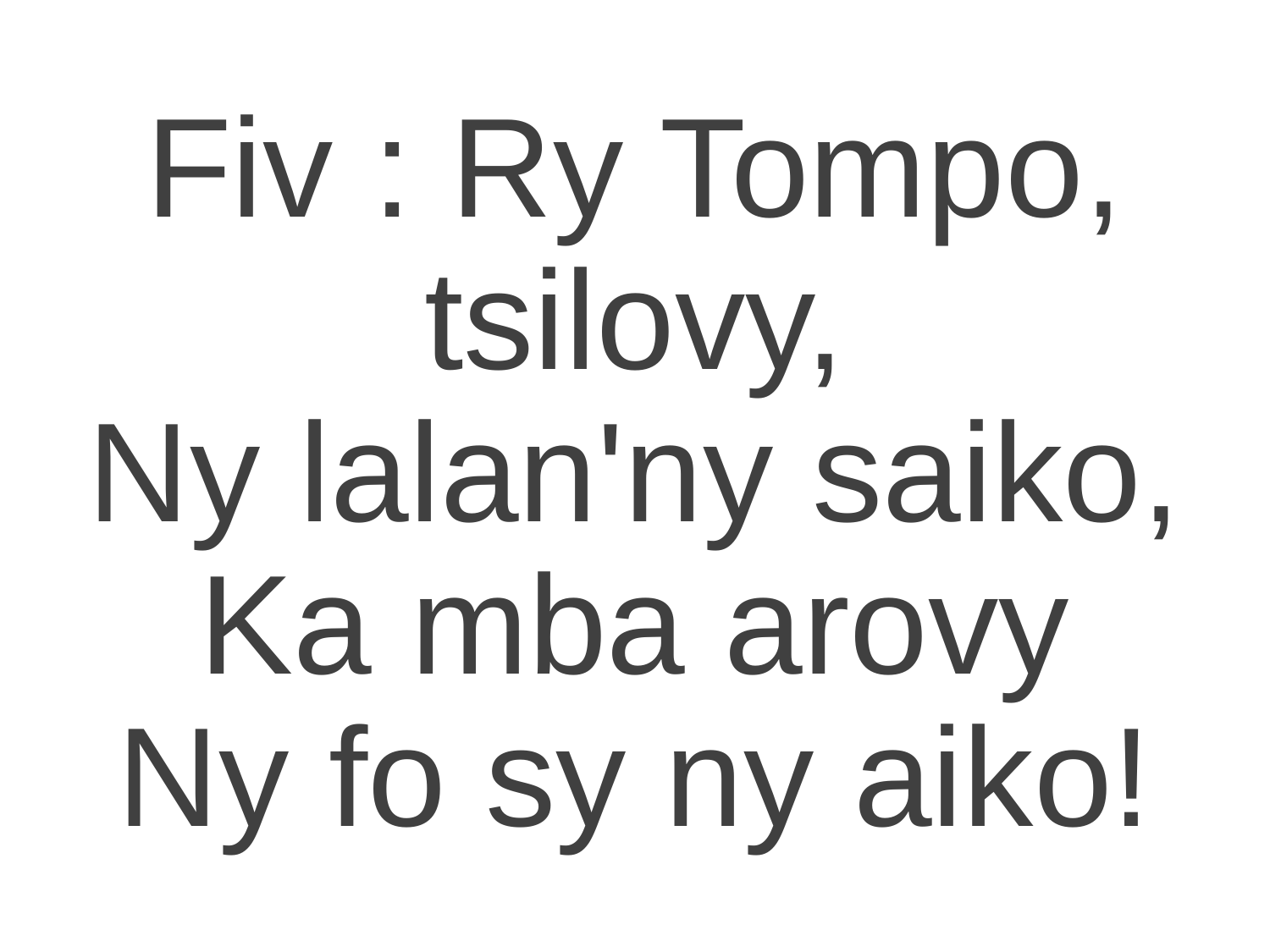

Fiv : Ry Tompo, tsilovy,
Ny lalan'ny saiko,
Ka mba arovy
Ny fo sy ny aiko!